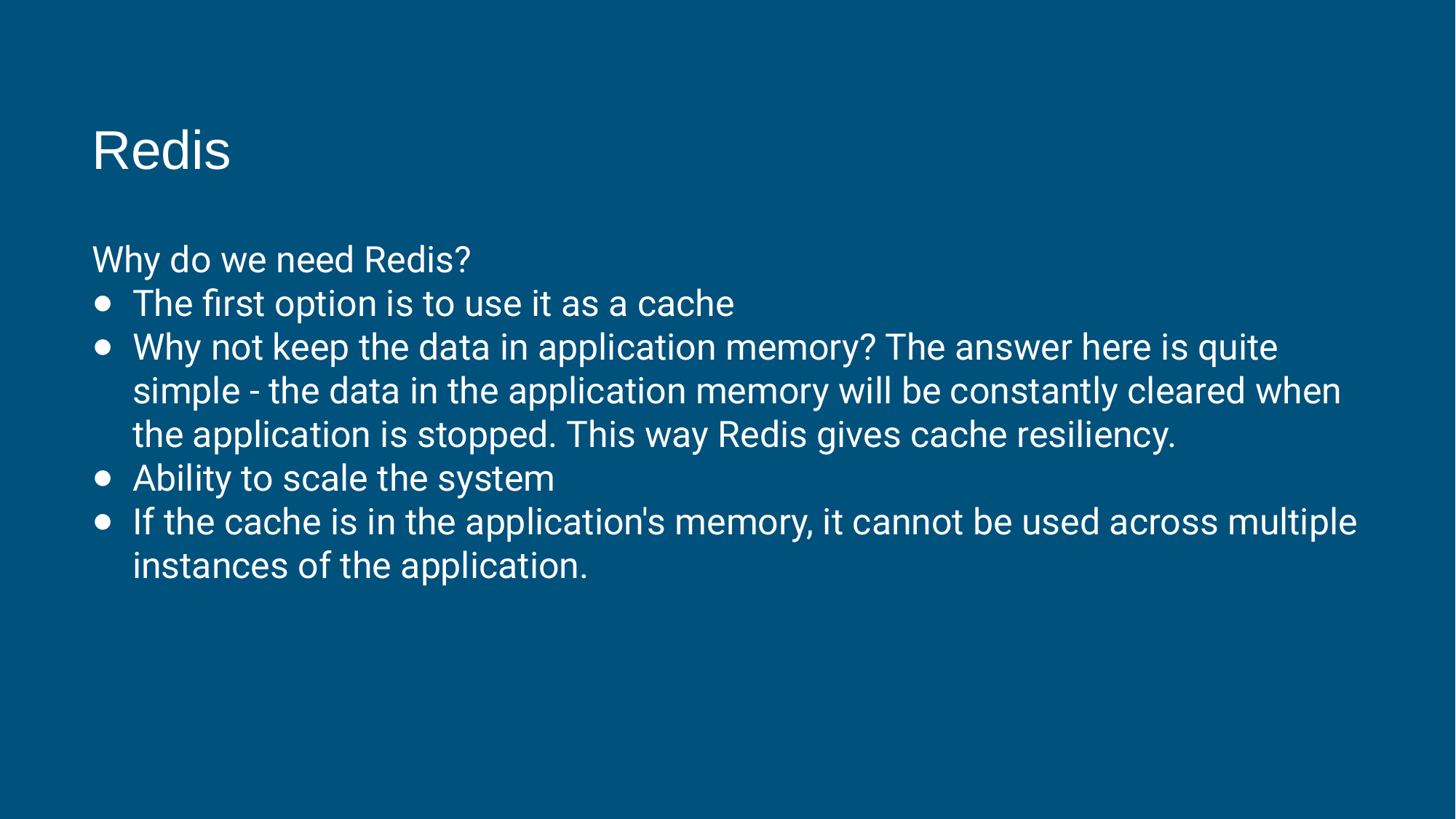

# Redis
Why do we need Redis?
The first option is to use it as a cache
Why not keep the data in application memory? The answer here is quite simple - the data in the application memory will be constantly cleared when the application is stopped. This way Redis gives cache resiliency.
Ability to scale the system
If the cache is in the application's memory, it cannot be used across multiple instances of the application.